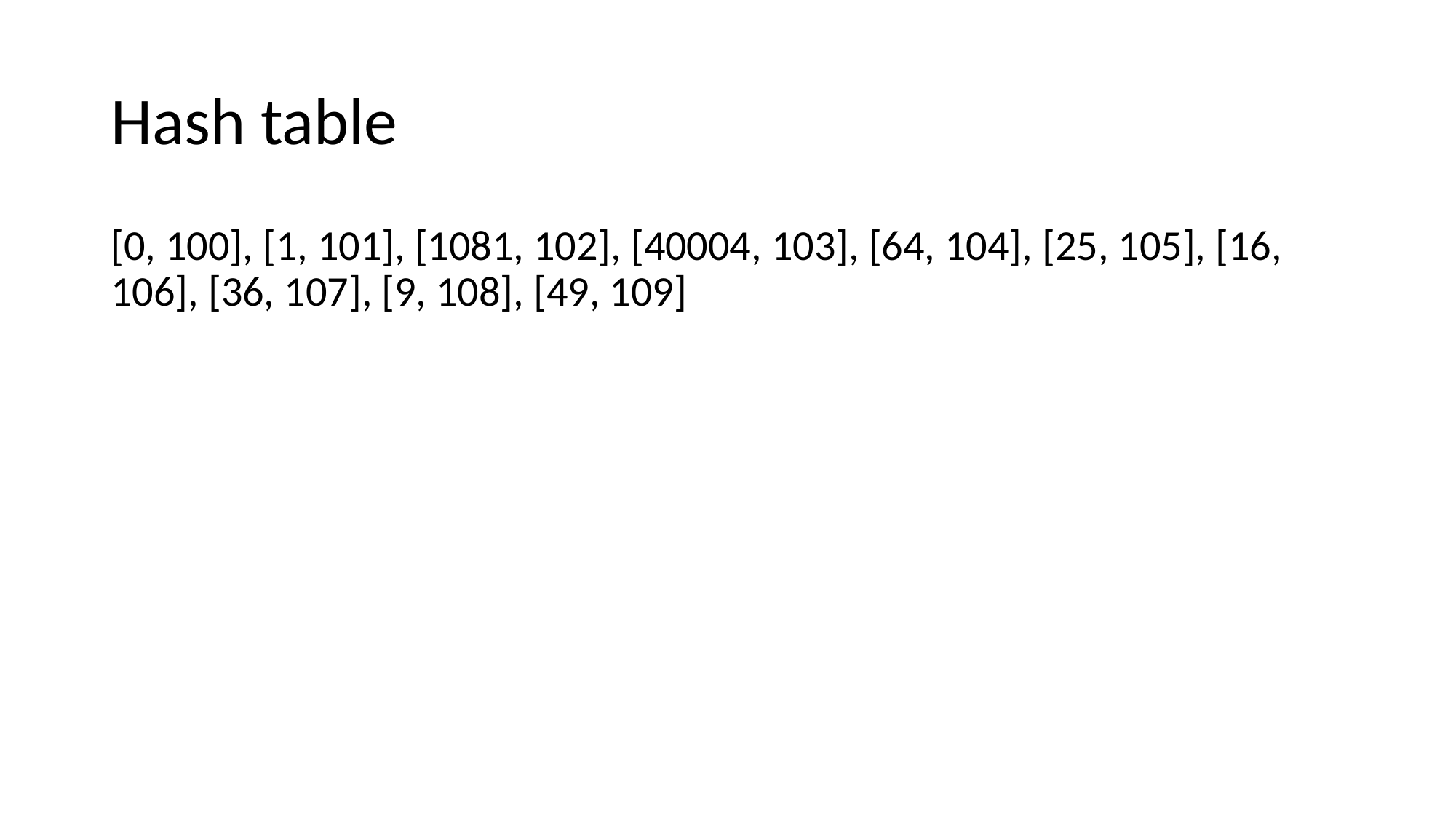

# Hash table
[0, 100], [1, 101], [1081, 102], [40004, 103], [64, 104], [25, 105], [16, 106], [36, 107], [9, 108], [49, 109]